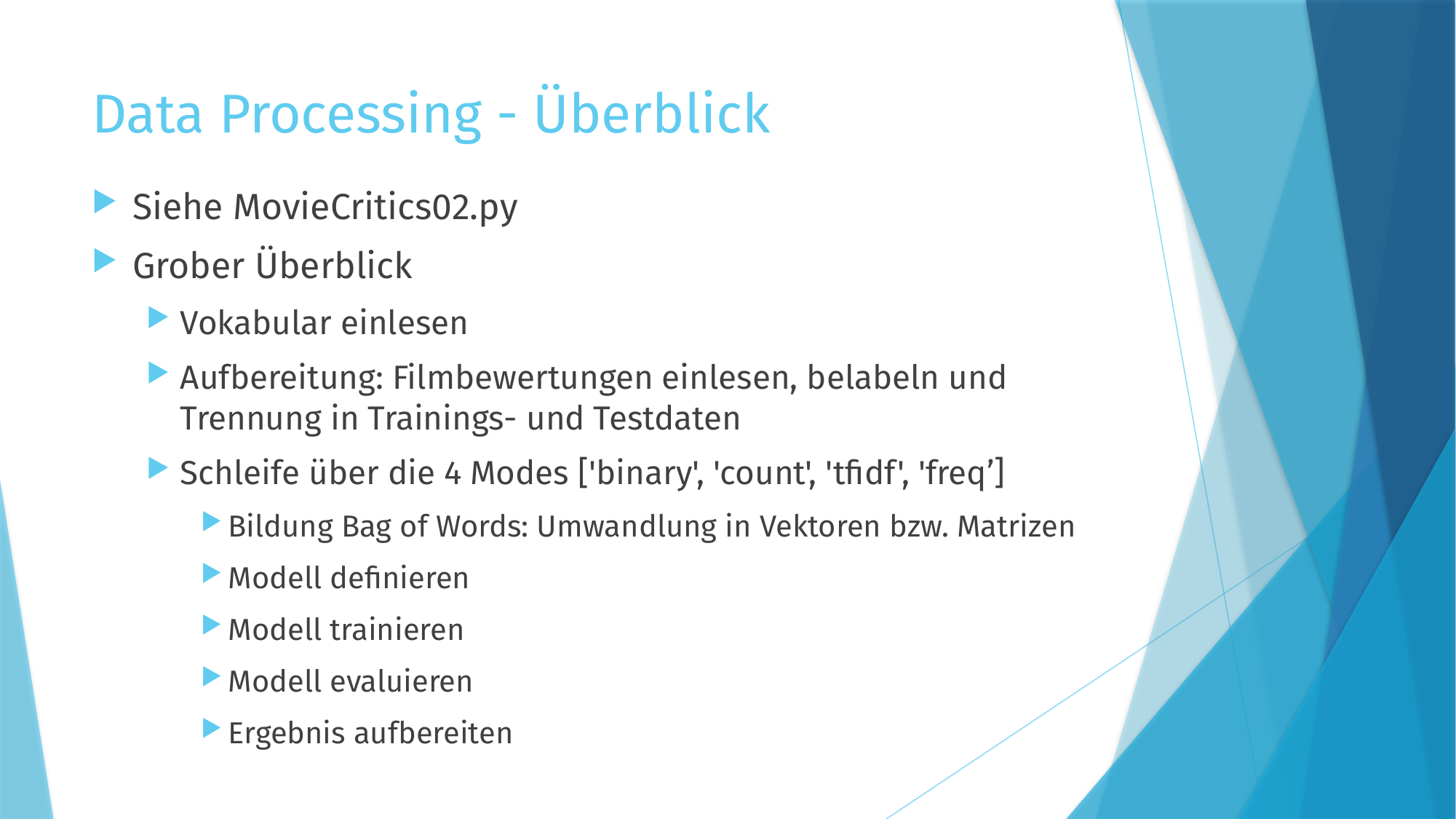

# Data Processing - Überblick
Siehe MovieCritics02.py
Grober Überblick
Vokabular einlesen
Aufbereitung: Filmbewertungen einlesen, belabeln und Trennung in Trainings- und Testdaten
Schleife über die 4 Modes ['binary', 'count', 'tfidf', 'freq’]
Bildung Bag of Words: Umwandlung in Vektoren bzw. Matrizen
Modell definieren
Modell trainieren
Modell evaluieren
Ergebnis aufbereiten